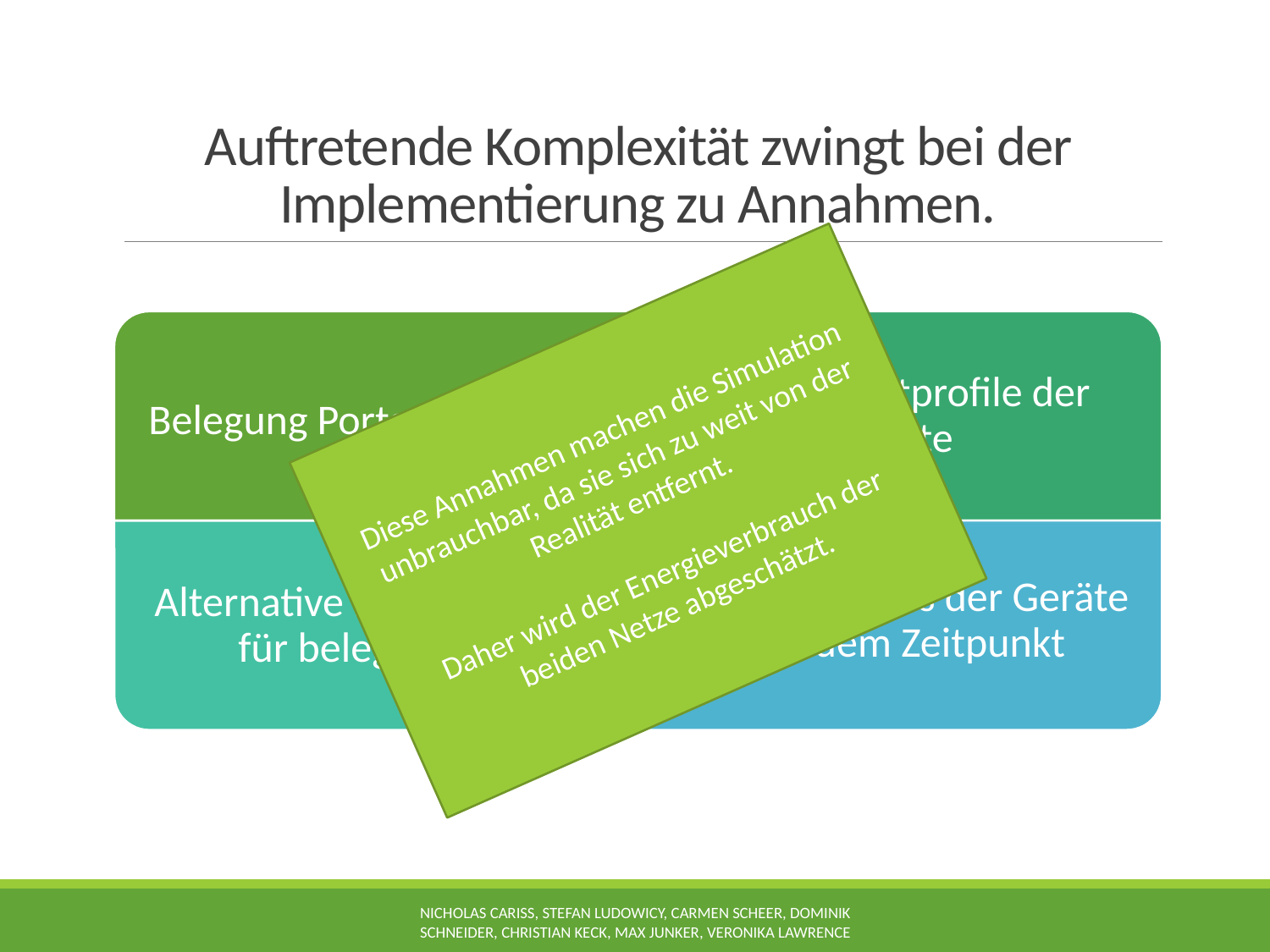

# Auftretende Komplexität zwingt bei der Implementierung zu Annahmen.
Belegung Ports je Iteration
Genaue Lastprofile der Geräte
Alternative Routenfindung für belegte Ports
Genauer Status der Geräte zu jedem Zeitpunkt
Annahmen
Diese Annahmen machen die Simulation unbrauchbar, da sie sich zu weit von der Realität entfernt.

Daher wird der Energieverbrauch der beiden Netze abgeschätzt.
Nicholas Cariss, Stefan Ludowicy, Carmen Scheer, Dominik Schneider, Christian Keck, Max Junker, Veronika Lawrence